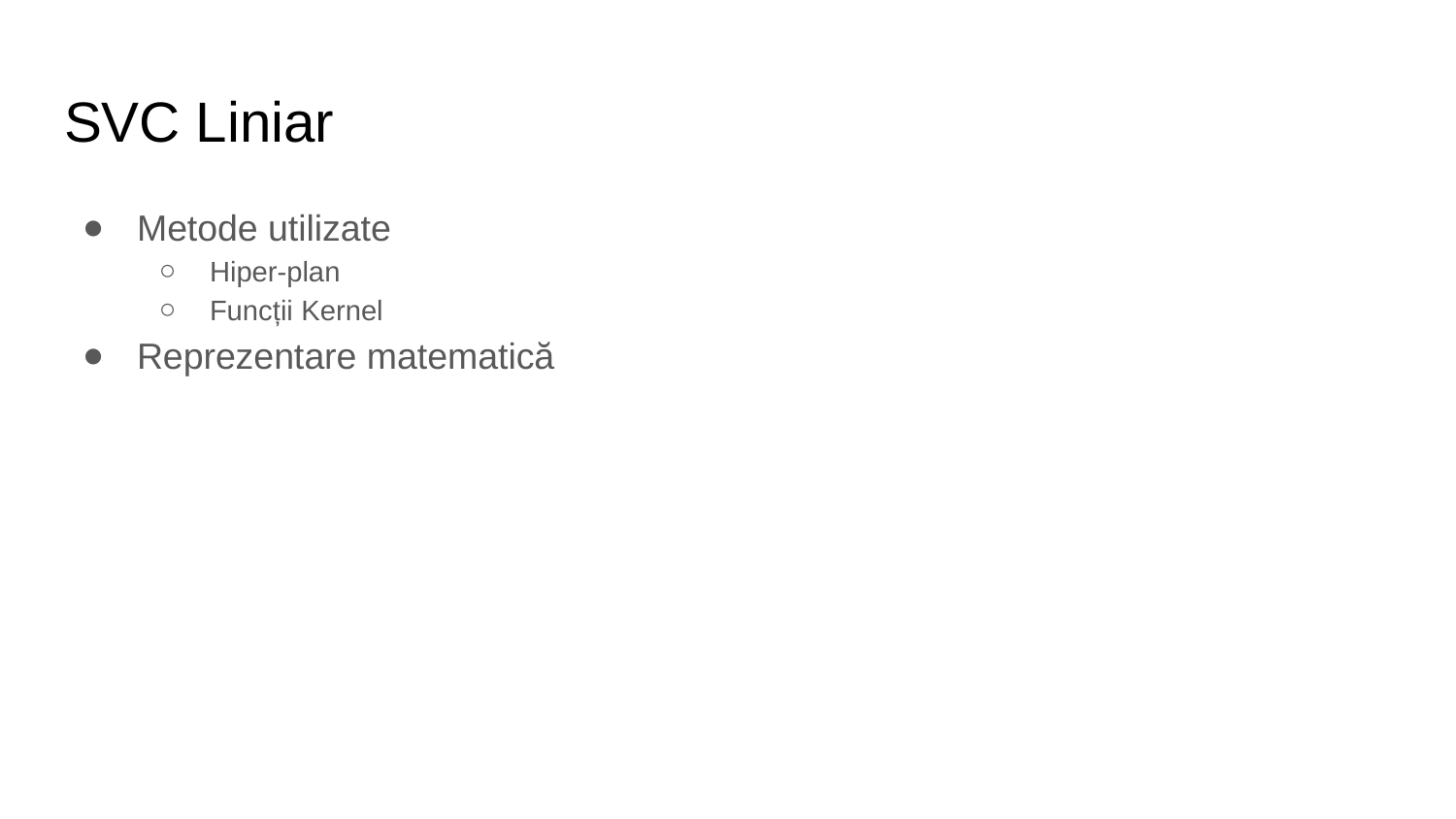

# SVC Liniar
Metode utilizate
Hiper-plan
Funcții Kernel
Reprezentare matematică